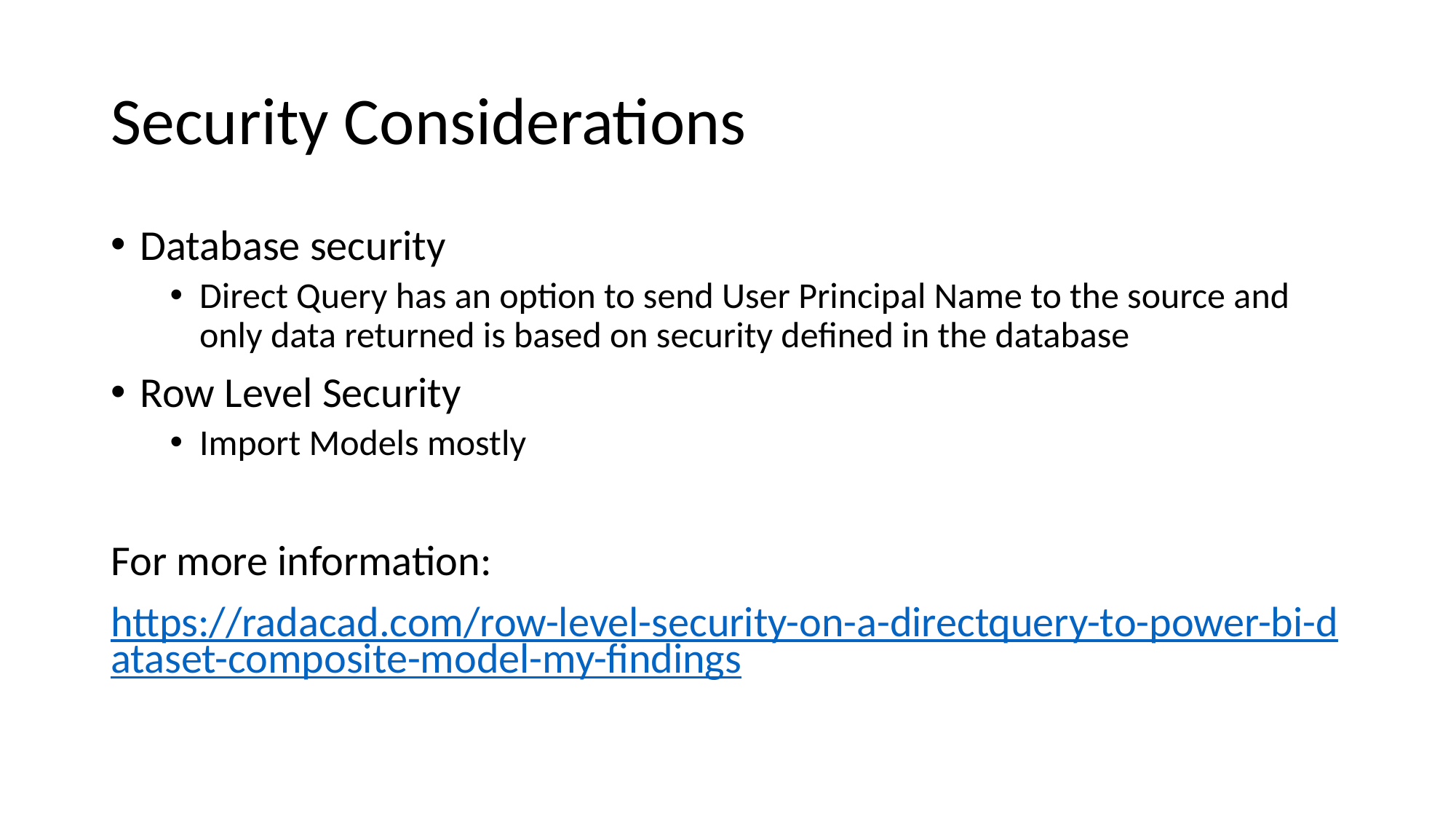

# Security Considerations
Database security
Direct Query has an option to send User Principal Name to the source and only data returned is based on security defined in the database
Row Level Security
Import Models mostly

For more information:
https://radacad.com/row-level-security-on-a-directquery-to-power-bi-dataset-composite-model-my-findings